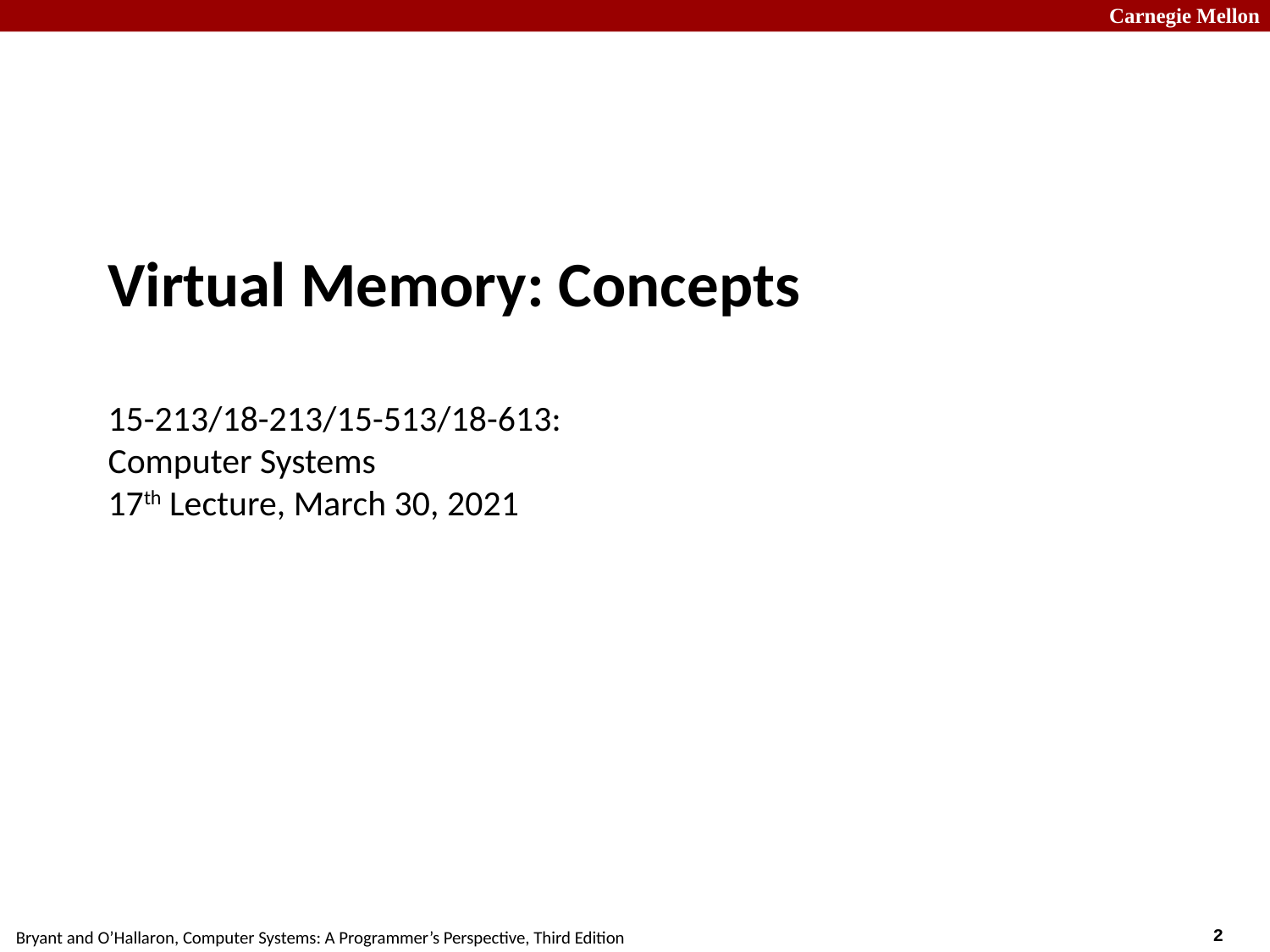

# Virtual Memory: Concepts 15-213/18-213/15-513/18-613: Computer Systems 17th Lecture, March 30, 2021